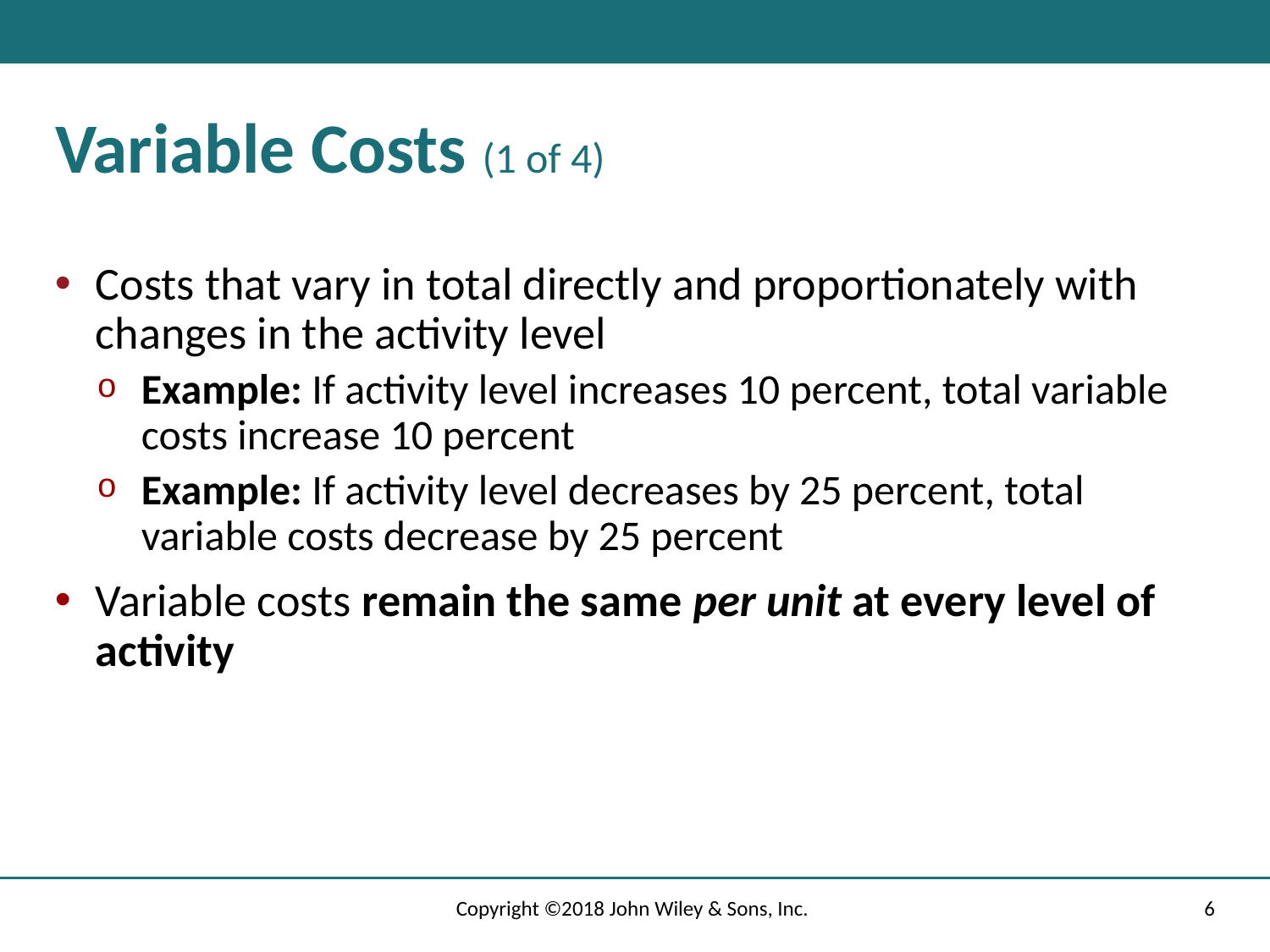

# Variable Costs (1 of 4)
Costs that vary in total directly and proportionately with changes in the activity level
Example: If activity level increases 10 percent, total variable costs increase 10 percent
Example: If activity level decreases by 25 percent, total variable costs decrease by 25 percent
Variable costs remain the same per unit at every level of activity
Copyright ©2018 John Wiley & Sons, Inc.
6